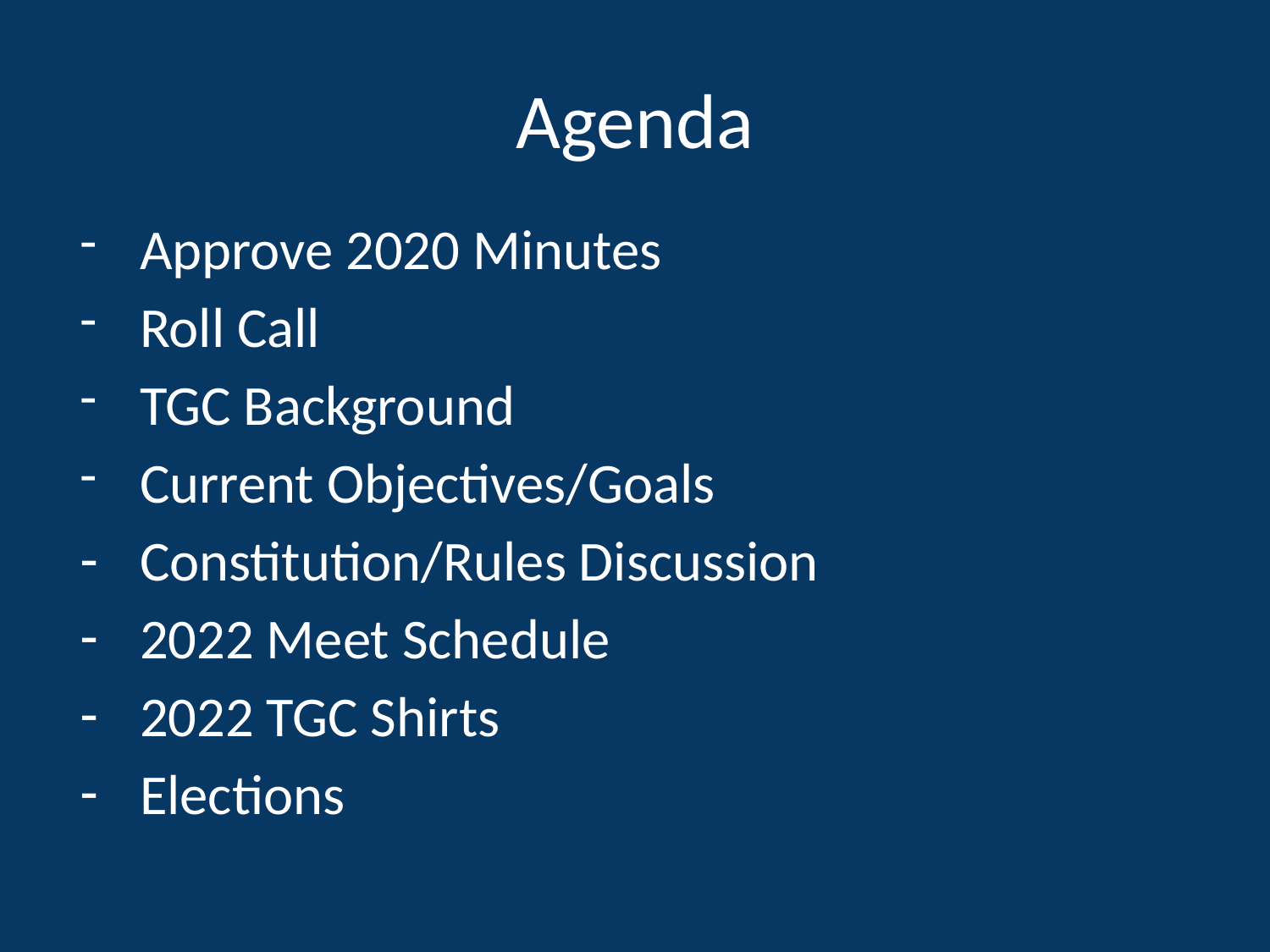

# Agenda
Approve 2020 Minutes
Roll Call
TGC Background
Current Objectives/Goals
Constitution/Rules Discussion
2022 Meet Schedule
2022 TGC Shirts
Elections